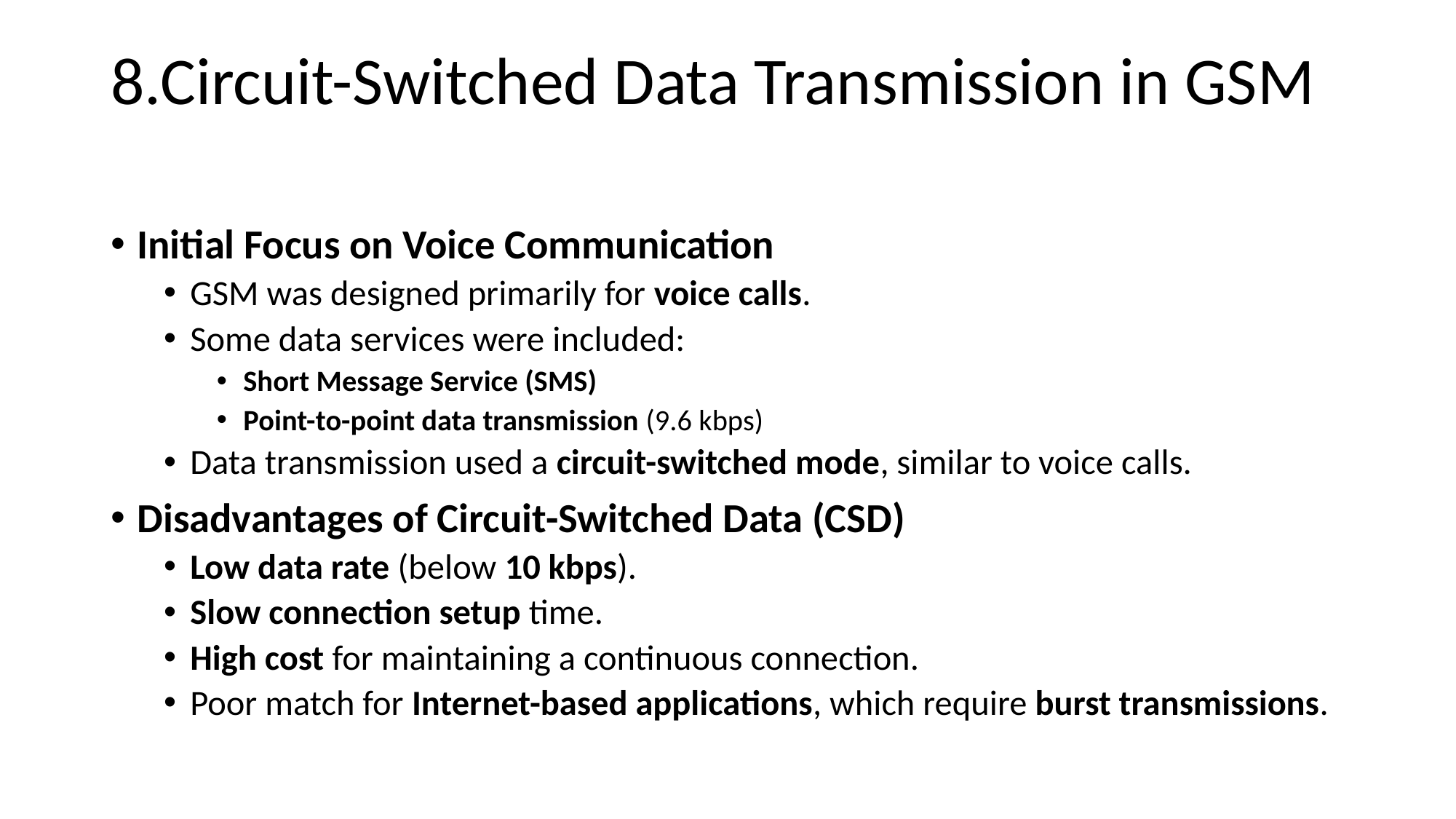

# 8.Circuit-Switched Data Transmission in GSM
Initial Focus on Voice Communication
GSM was designed primarily for voice calls.
Some data services were included:
Short Message Service (SMS)
Point-to-point data transmission (9.6 kbps)
Data transmission used a circuit-switched mode, similar to voice calls.
Disadvantages of Circuit-Switched Data (CSD)
Low data rate (below 10 kbps).
Slow connection setup time.
High cost for maintaining a continuous connection.
Poor match for Internet-based applications, which require burst transmissions.